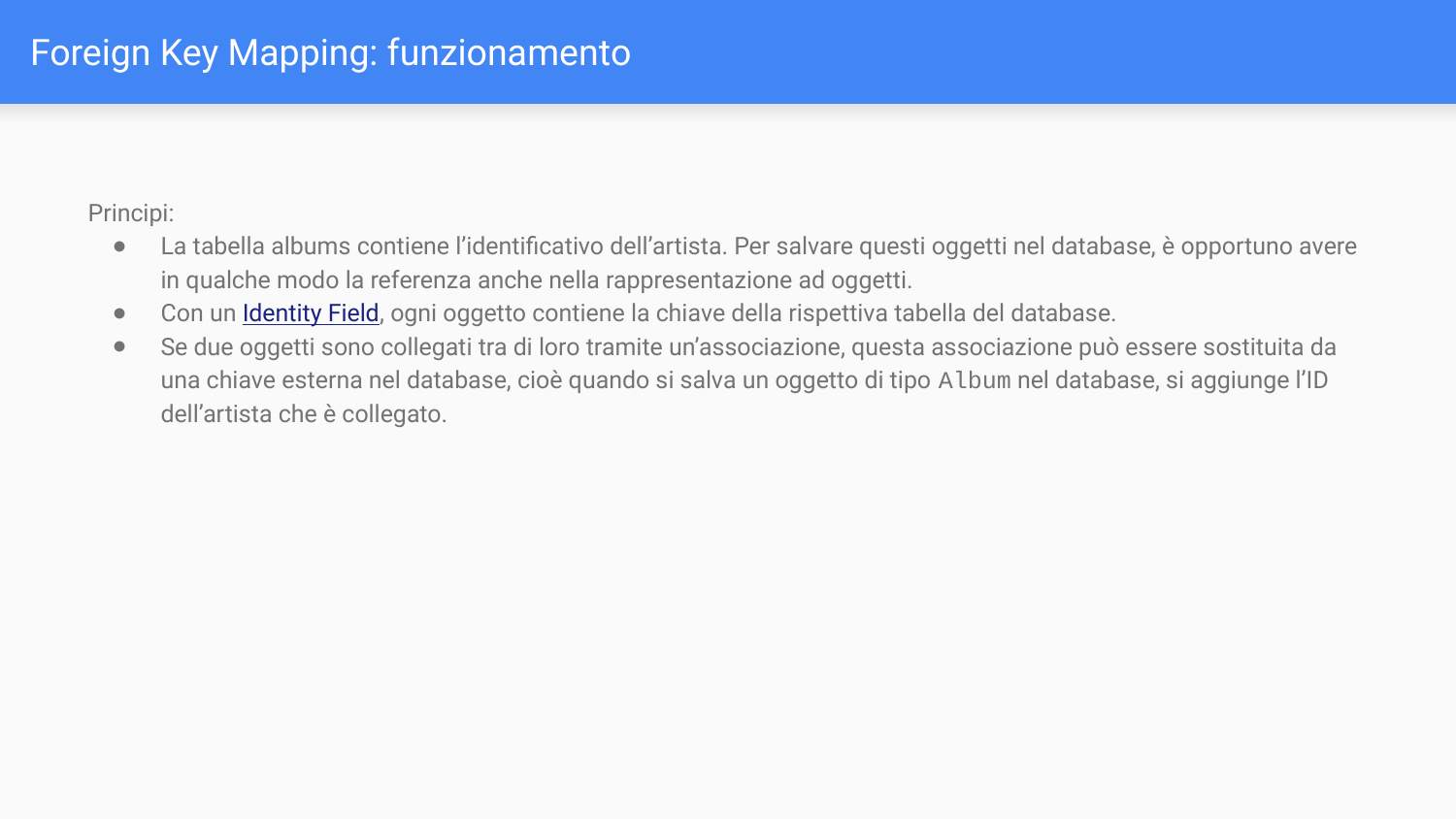

# Foreign Key Mapping: funzionamento
Principi:
La tabella albums contiene l’identificativo dell’artista. Per salvare questi oggetti nel database, è opportuno avere in qualche modo la referenza anche nella rappresentazione ad oggetti.
Con un Identity Field, ogni oggetto contiene la chiave della rispettiva tabella del database.
Se due oggetti sono collegati tra di loro tramite un’associazione, questa associazione può essere sostituita da una chiave esterna nel database, cioè quando si salva un oggetto di tipo Album nel database, si aggiunge l’ID dell’artista che è collegato.